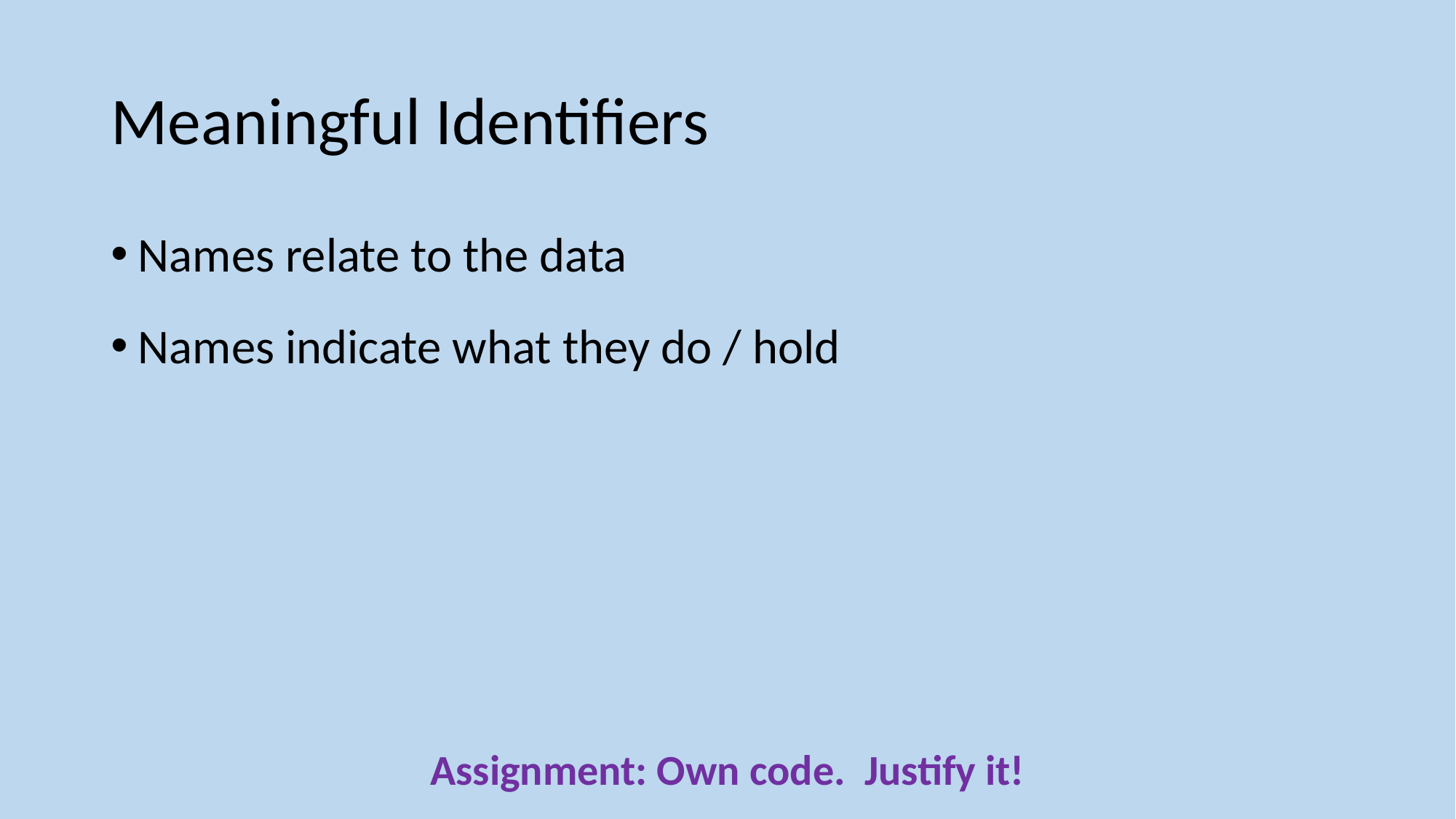

# Meaningful Identifiers
Names relate to the data
Names indicate what they do / hold
Assignment: Own code.  Justify it!